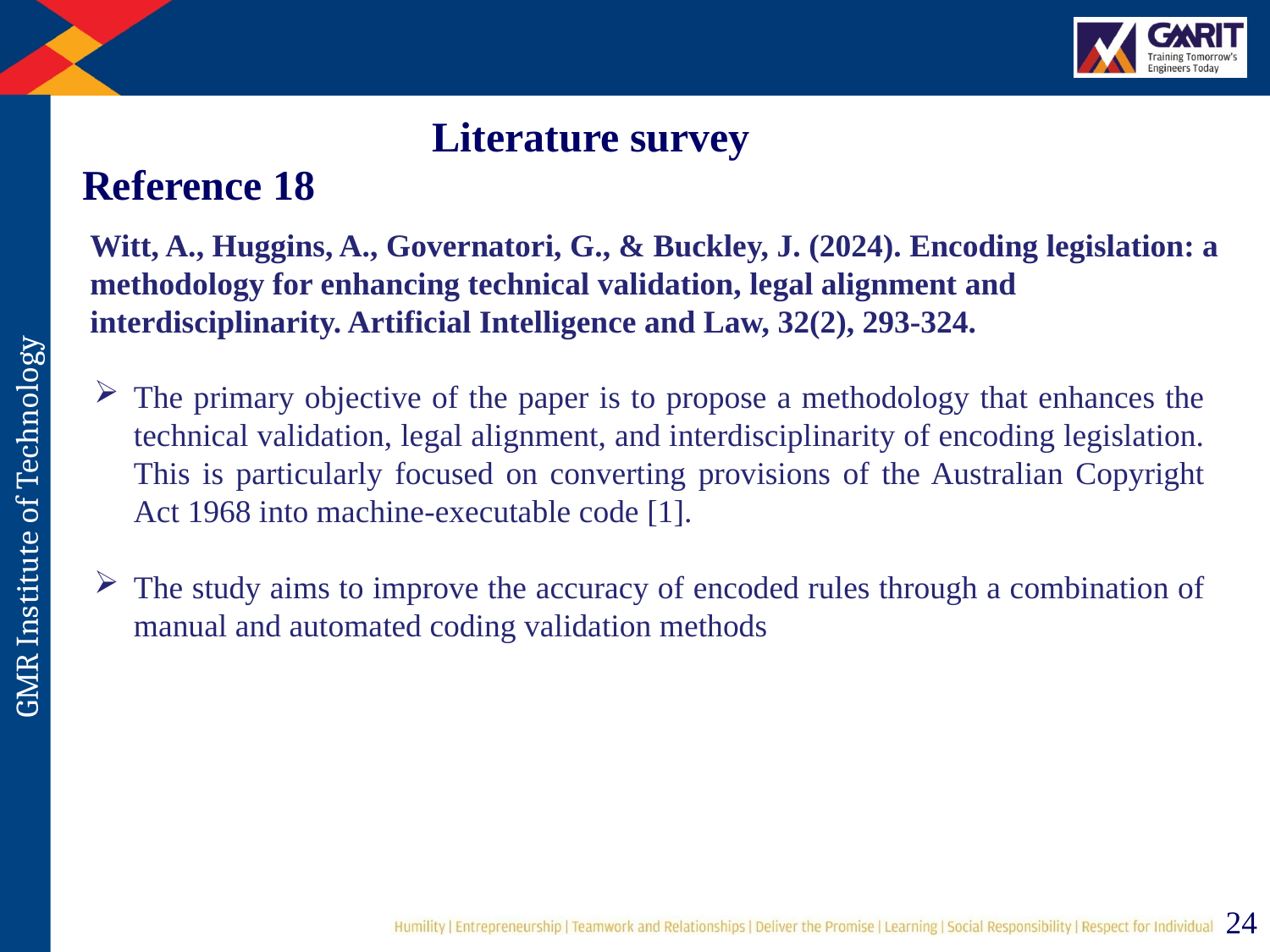

Literature survey
Reference 18
Witt, A., Huggins, A., Governatori, G., & Buckley, J. (2024). Encoding legislation: a methodology for enhancing technical validation, legal alignment and interdisciplinarity. Artificial Intelligence and Law, 32(2), 293-324.

The primary objective of the paper is to propose a methodology that enhances the technical validation, legal alignment, and interdisciplinarity of encoding legislation. This is particularly focused on converting provisions of the Australian Copyright Act 1968 into machine-executable code [1].

The study aims to improve the accuracy of encoded rules through a combination of manual and automated coding validation methods

24